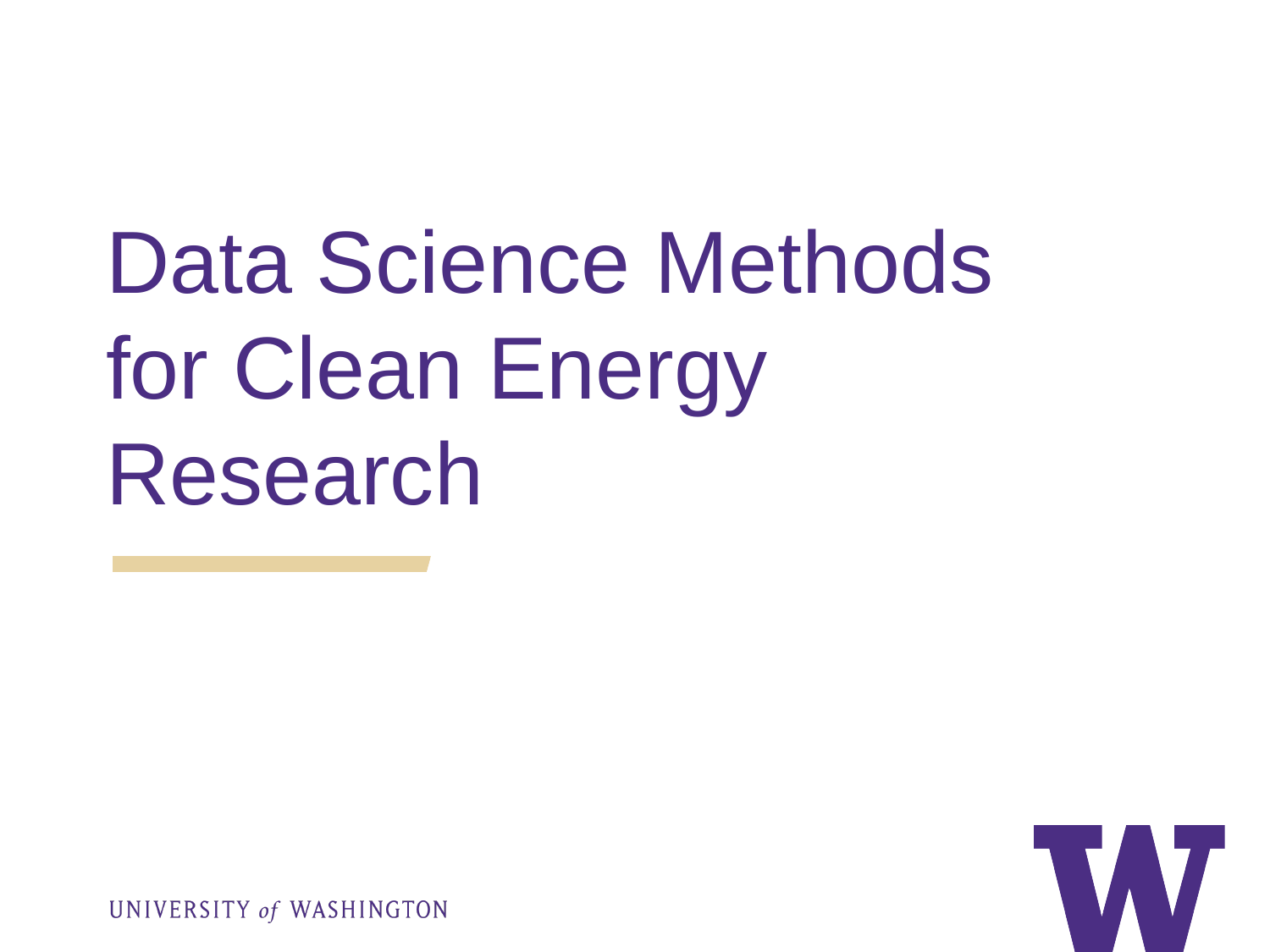

Data Science Methods for Clean Energy Research